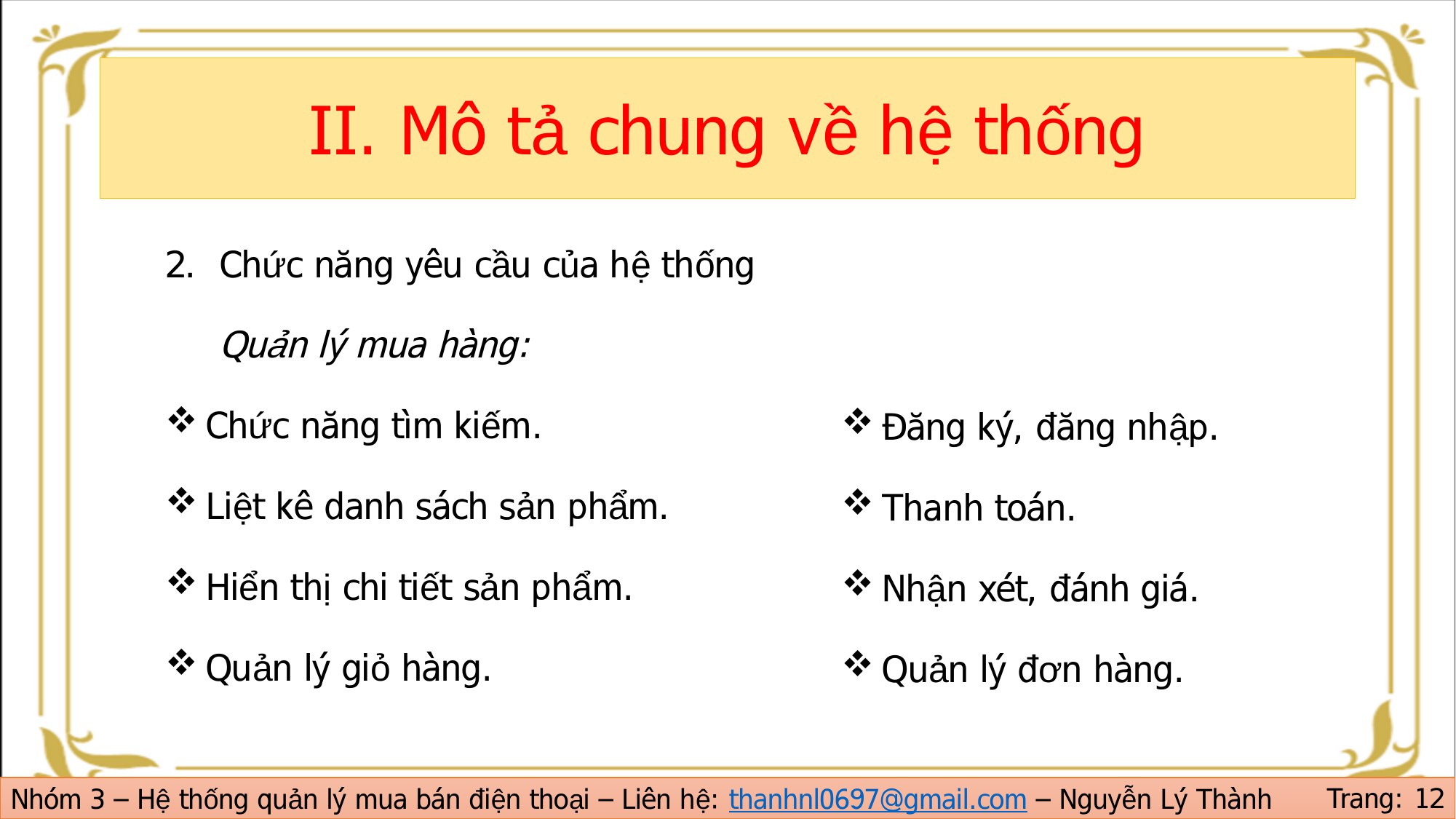

#
II. Mô tả chung về hệ thống
Chức năng yêu cầu của hệ thống
	Quản lý mua hàng:
Chức năng tìm kiếm.
Liệt kê danh sách sản phẩm.
Hiển thị chi tiết sản phẩm.
Quản lý giỏ hàng.
Đăng ký, đăng nhập.
Thanh toán.
Nhận xét, đánh giá.
Quản lý đơn hàng.
12